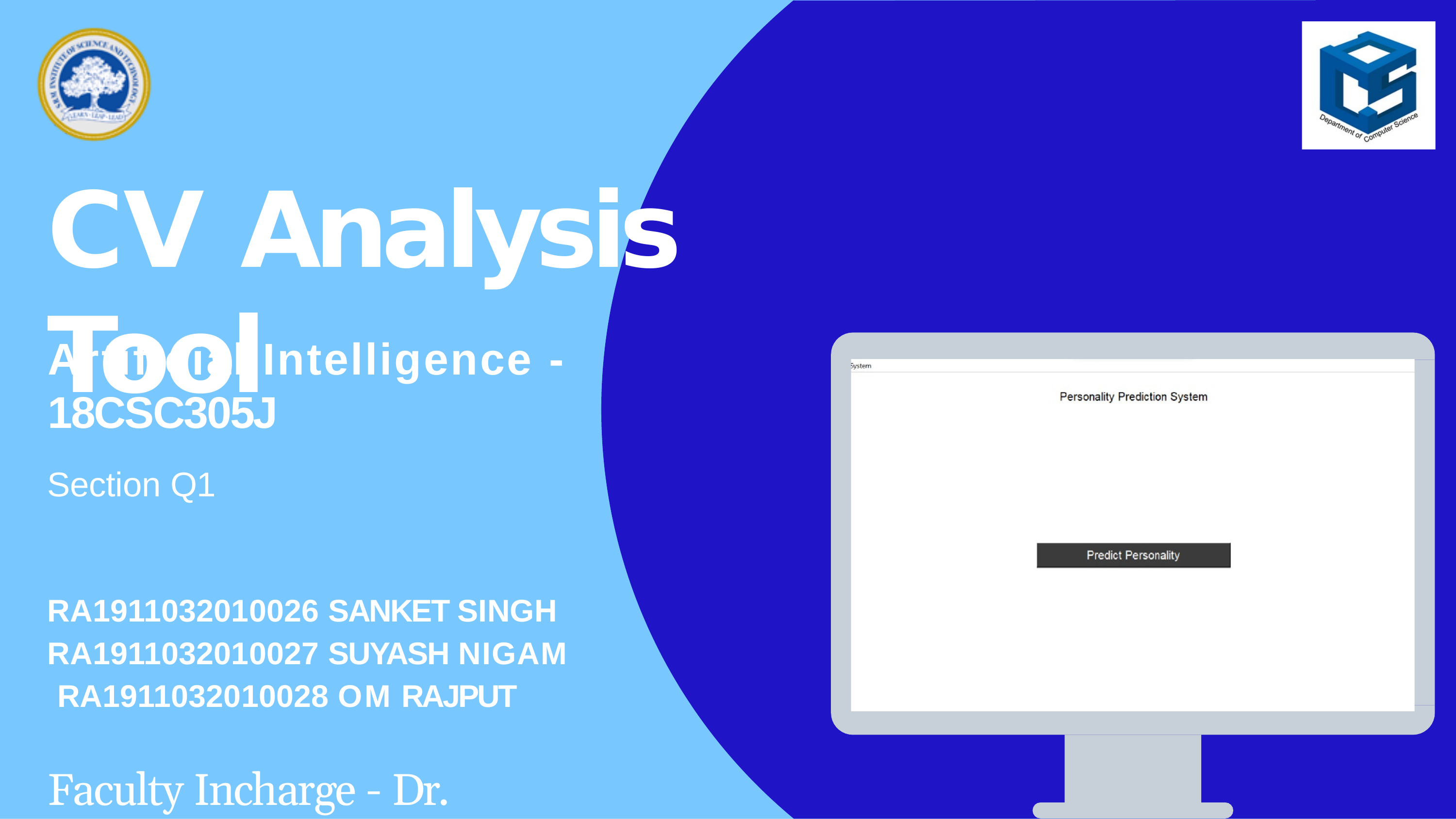

# CV Analysis Tool
Artificial Intelligence - 18CSC305J
Section Q1

RA1911032010026 SANKET SINGH  RA1911032010027 SUYASH NIGAM  RA1911032010028 OM RAJPUT

Faculty Incharge - Dr. Vaishnavi Moorthy